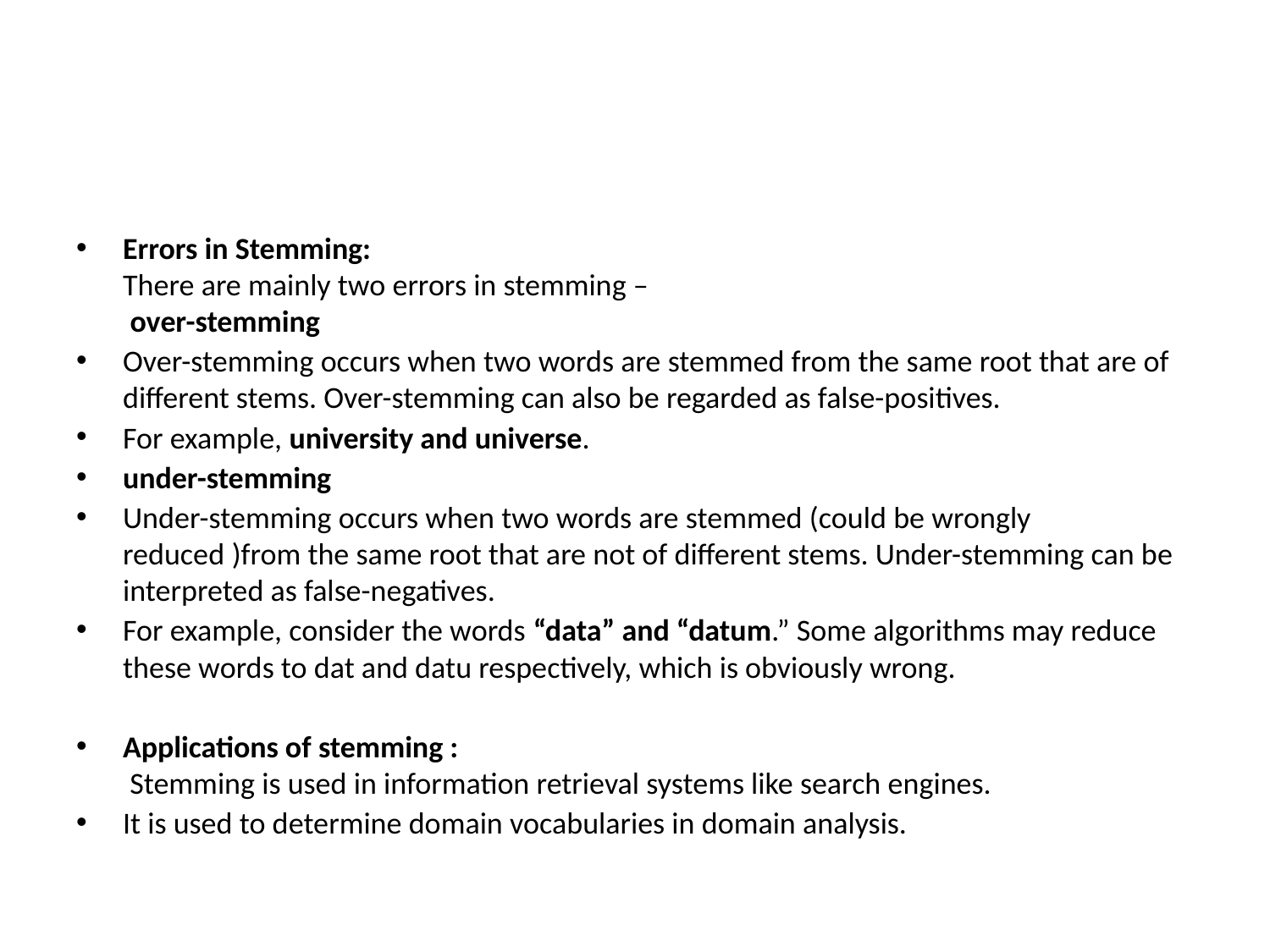

#
Errors in Stemming: 
There are mainly two errors in stemming – 
 over-stemming
Over-stemming occurs when two words are stemmed from the same root that are of different stems. Over-stemming can also be regarded as false-positives.
For example, university and universe.
under-stemming
Under-stemming occurs when two words are stemmed (could be wrongly reduced )from the same root that are not of different stems. Under-stemming can be interpreted as false-negatives.
For example, consider the words “data” and “datum.” Some algorithms may reduce these words to dat and datu respectively, which is obviously wrong.

Applications of stemming : 
 Stemming is used in information retrieval systems like search engines.
It is used to determine domain vocabularies in domain analysis.